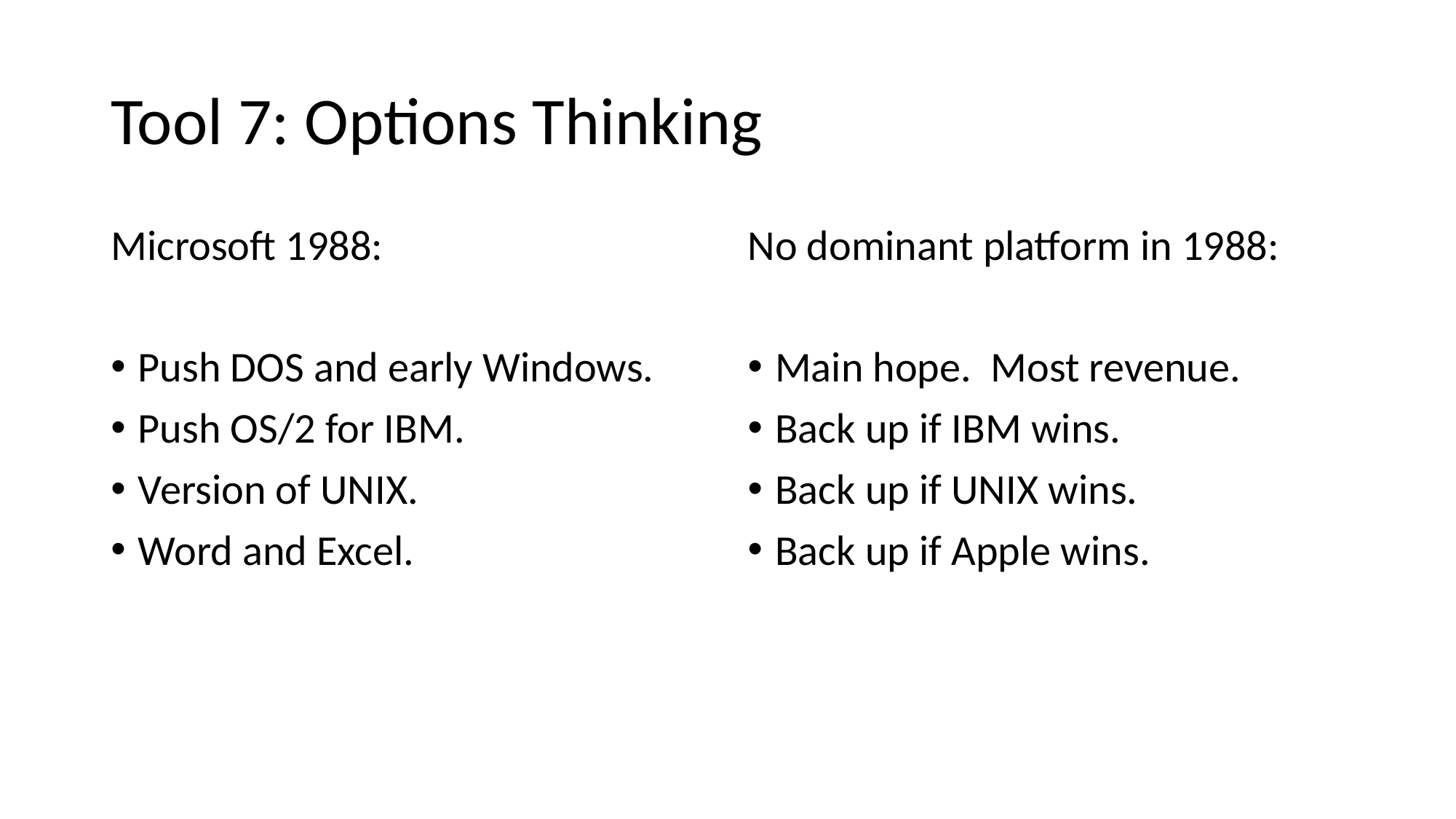

# Tool 7: Options Thinking
Microsoft 1988:

Push DOS and early Windows.
Push OS/2 for IBM.
Version of UNIX.
Word and Excel.
No dominant platform in 1988:

Main hope.  Most revenue.
Back up if IBM wins.
Back up if UNIX wins.
Back up if Apple wins.